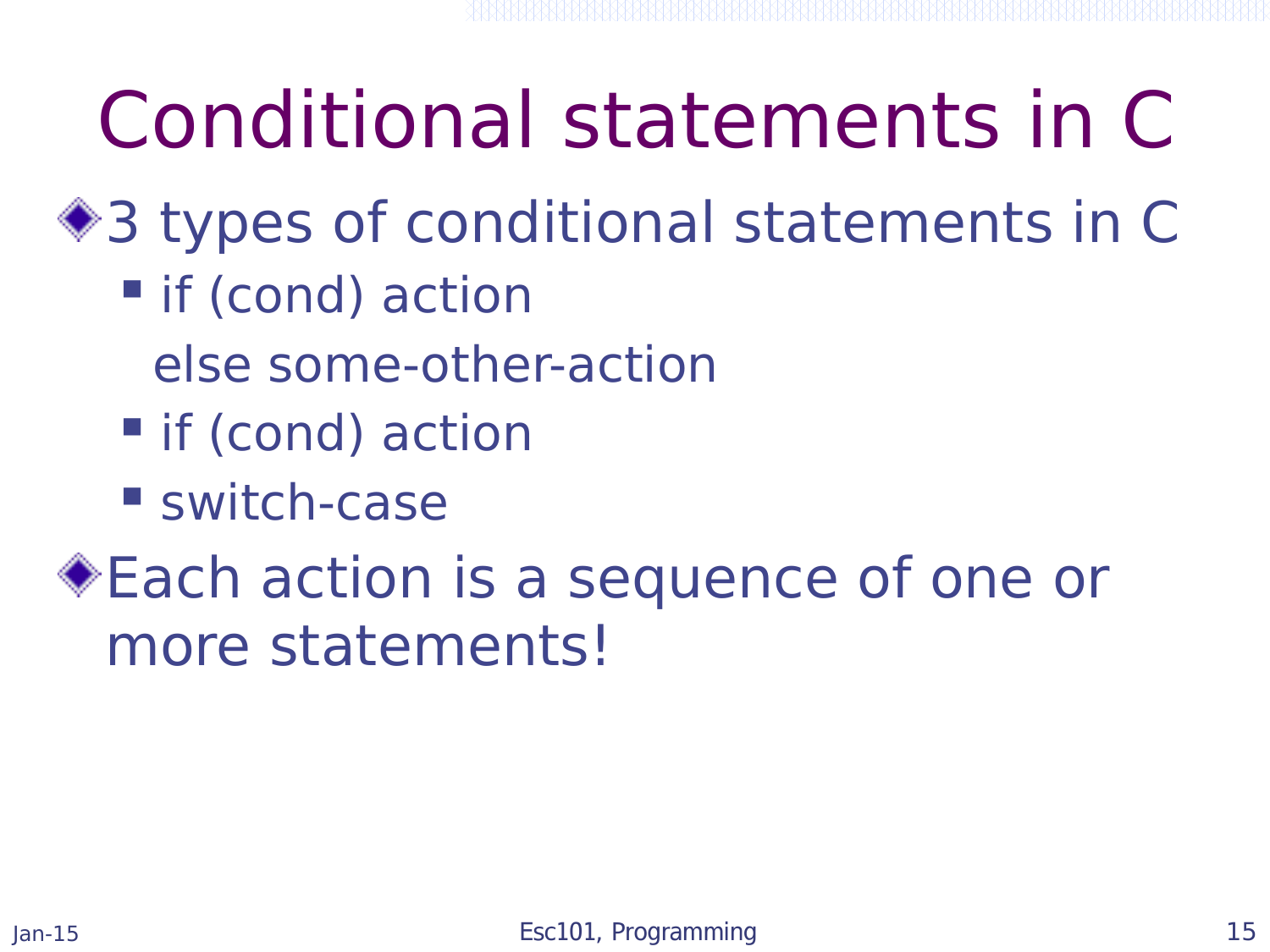

# Conditional statements in C
3 types of conditional statements in C
if (cond) action
  else some-other-action
if (cond) action
switch-case
Each action is a sequence of one or more statements!
Jan-15
Esc101, Programming
15